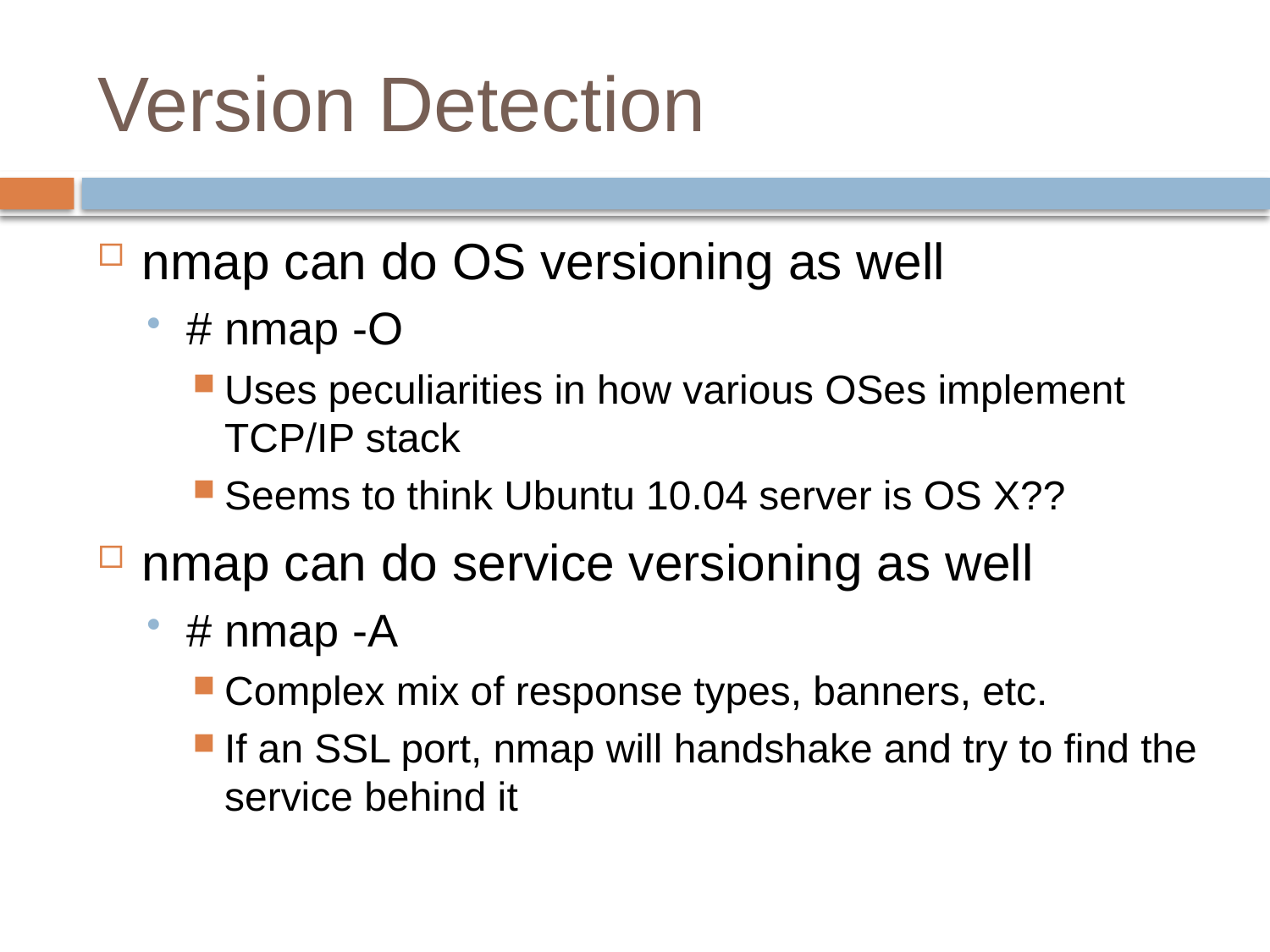

# Version Detection
nmap can do OS versioning as well
# nmap -O
Uses peculiarities in how various OSes implement TCP/IP stack
Seems to think Ubuntu 10.04 server is OS X??
nmap can do service versioning as well
# nmap -A
Complex mix of response types, banners, etc.
If an SSL port, nmap will handshake and try to find the service behind it